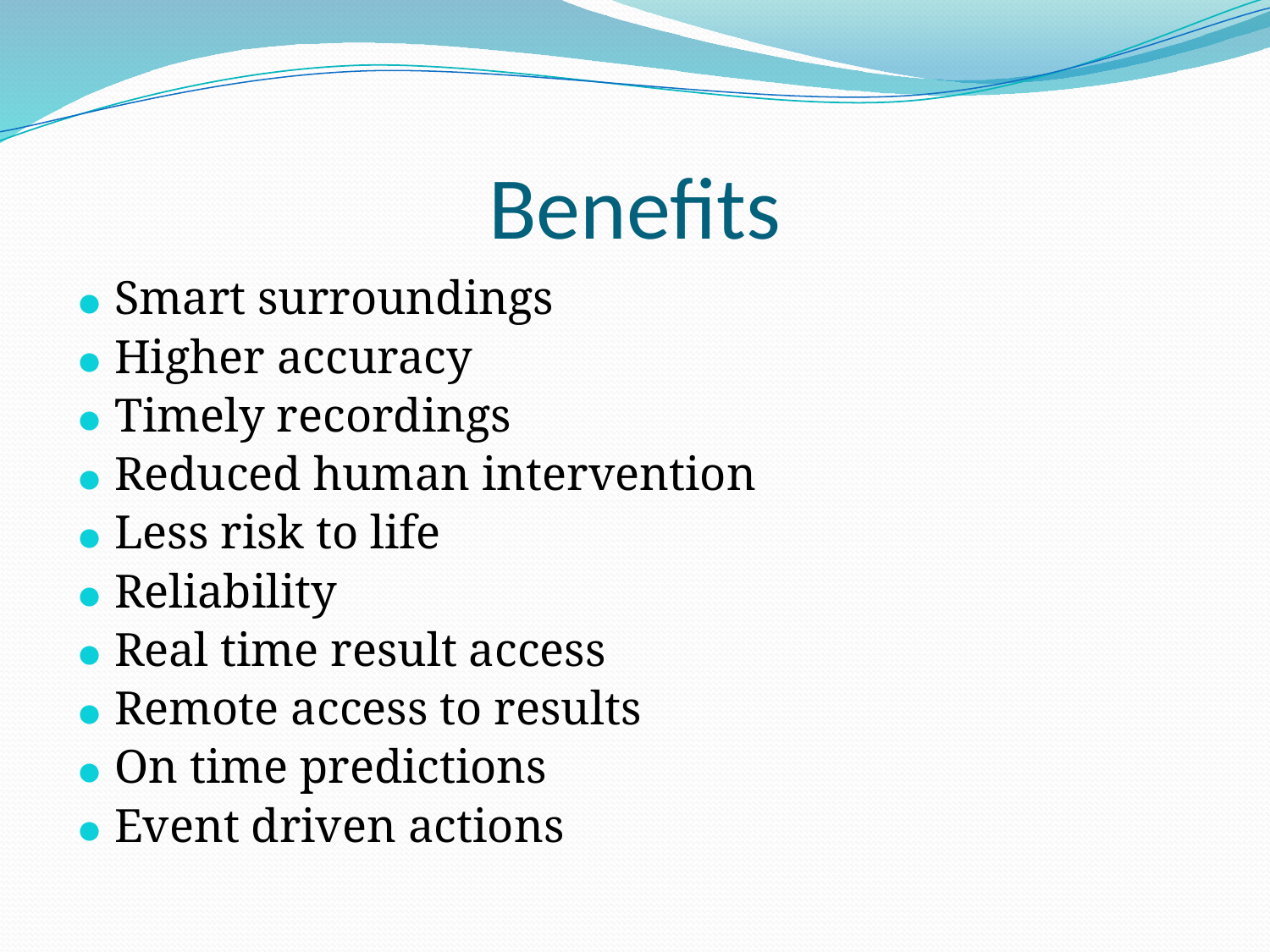

# Benefits
Smart surroundings
Higher accuracy
Timely recordings
Reduced human intervention
Less risk to life
Reliability
Real time result access
Remote access to results
On time predictions
Event driven actions